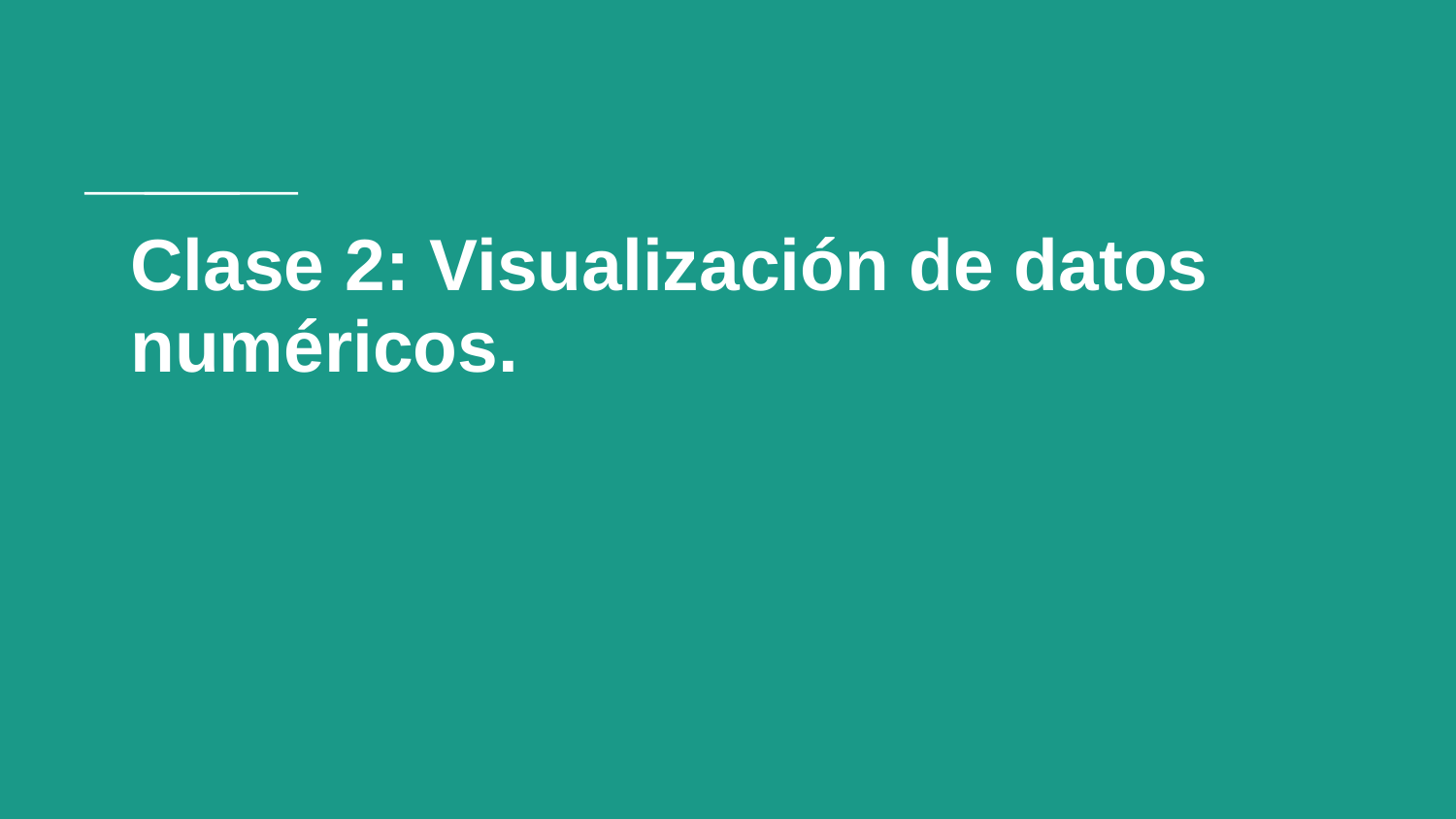

# Clase 2: Visualización de datos numéricos.